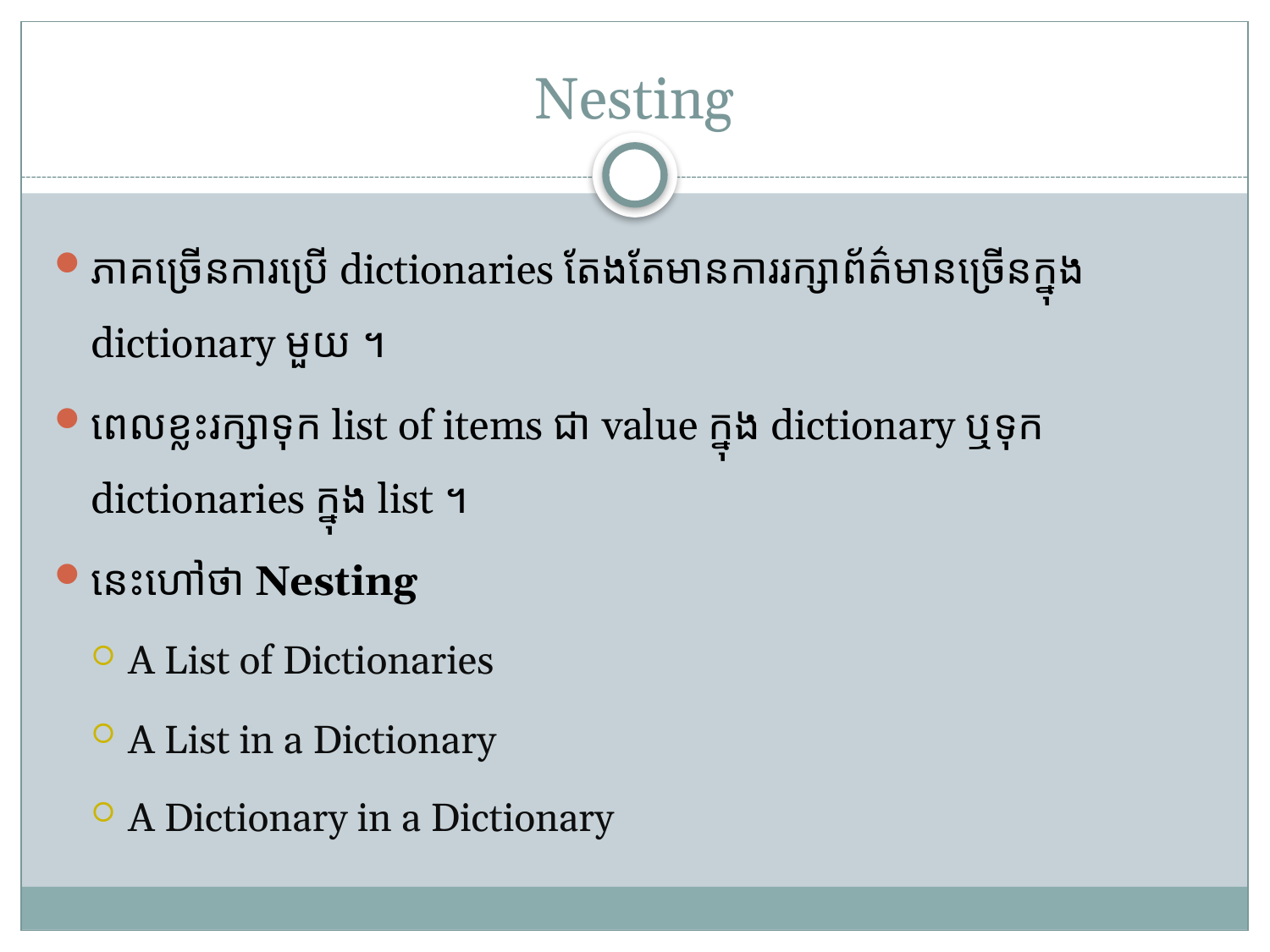

# Nesting
ភាគច្រើនការប្រើ dictionaries តែងតែមានការរក្សាព័ត៌មានច្រើន​​ក្នុង dictionary មួយ ។
ពេលខ្លះរក្សាទុក list of items ជា value ក្នុង dictionary ឬទុក dictionaries ក្នុង list ។
នេះហៅថា Nesting
A List of Dictionaries
A List in a Dictionary
A Dictionary in a Dictionary